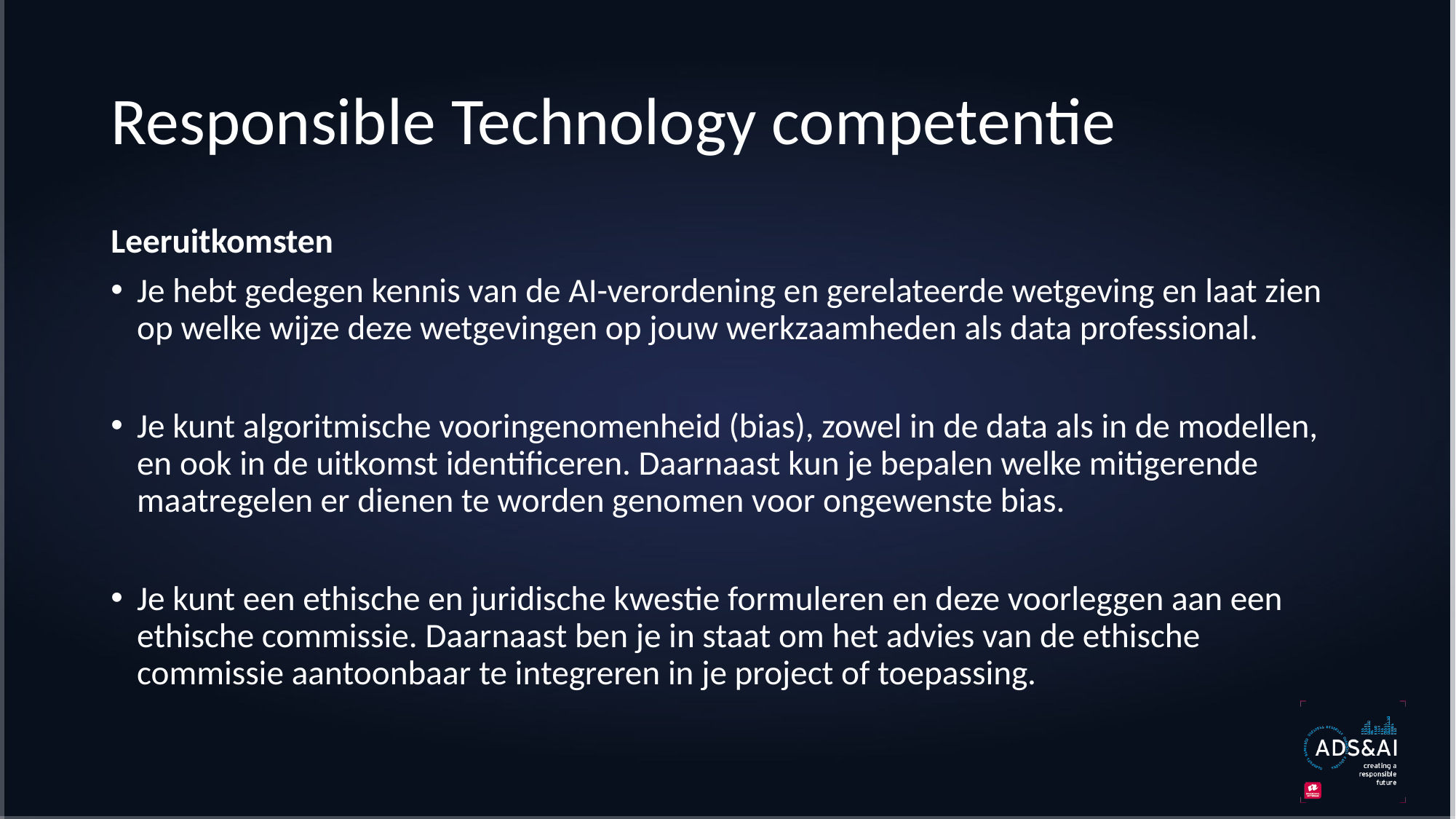

# Responsible Technology competentie
Leeruitkomsten
Je hebt gedegen kennis van de AI-verordening en gerelateerde wetgeving en laat zien op welke wijze deze wetgevingen op jouw werkzaamheden als data professional.

Je kunt algoritmische vooringenomenheid (bias), zowel in de data als in de modellen, en ook in de uitkomst identificeren. Daarnaast kun je bepalen welke mitigerende maatregelen er dienen te worden genomen voor ongewenste bias.

Je kunt een ethische en juridische kwestie formuleren en deze voorleggen aan een ethische commissie. Daarnaast ben je in staat om het advies van de ethische commissie aantoonbaar te integreren in je project of toepassing.